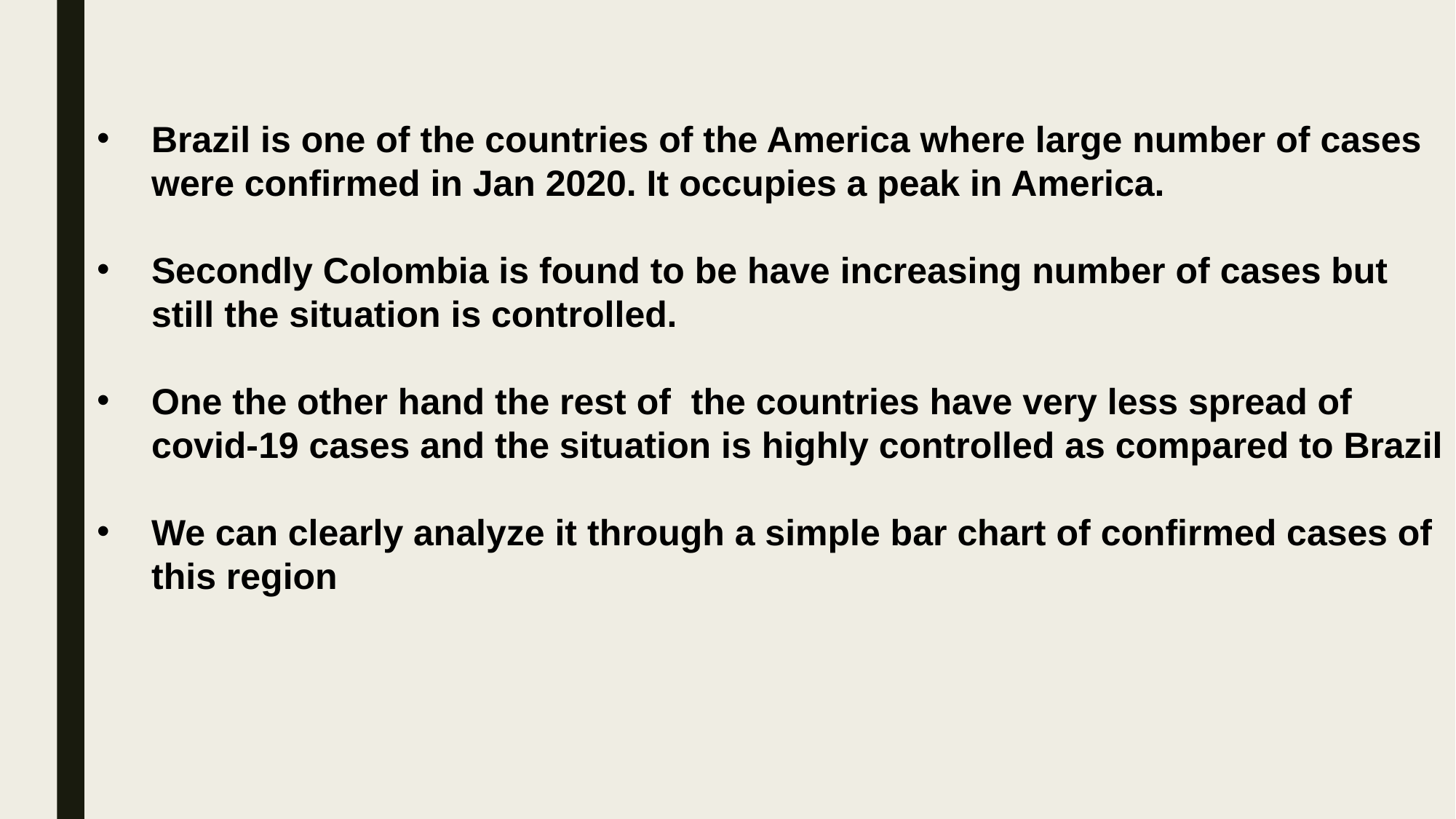

Brazil is one of the countries of the America where large number of cases were confirmed in Jan 2020. It occupies a peak in America.

Secondly Colombia is found to be have increasing number of cases but still the situation is controlled.

One the other hand the rest of  the countries have very less spread of covid-19 cases and the situation is highly controlled as compared to Brazil

We can clearly analyze it through a simple bar chart of confirmed cases of this region